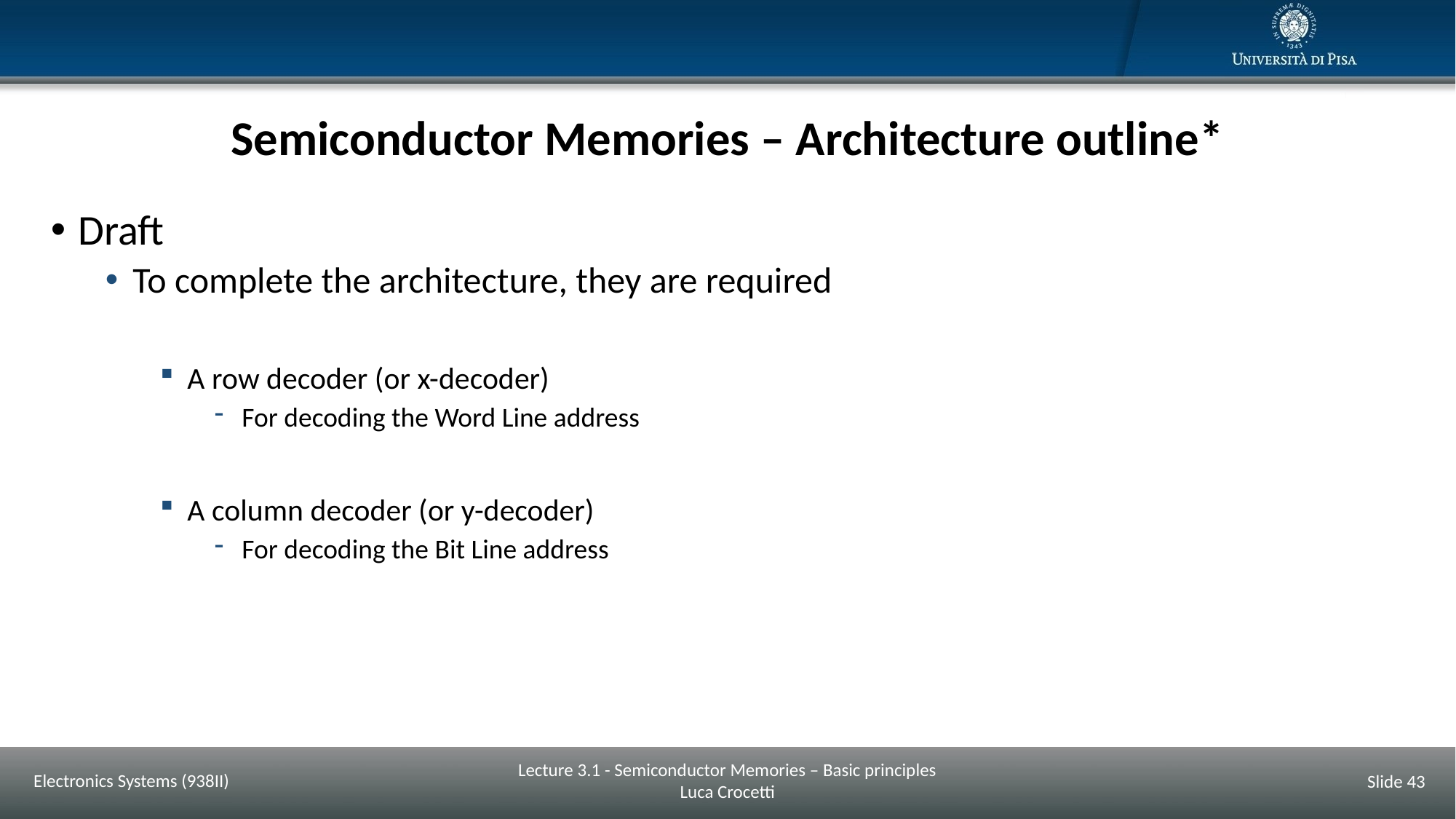

# Semiconductor Memories – Architecture outline*
Draft
To complete the architecture, they are required

A row decoder (or x-decoder)
For decoding the Word Line address

A column decoder (or y-decoder)
For decoding the Bit Line address